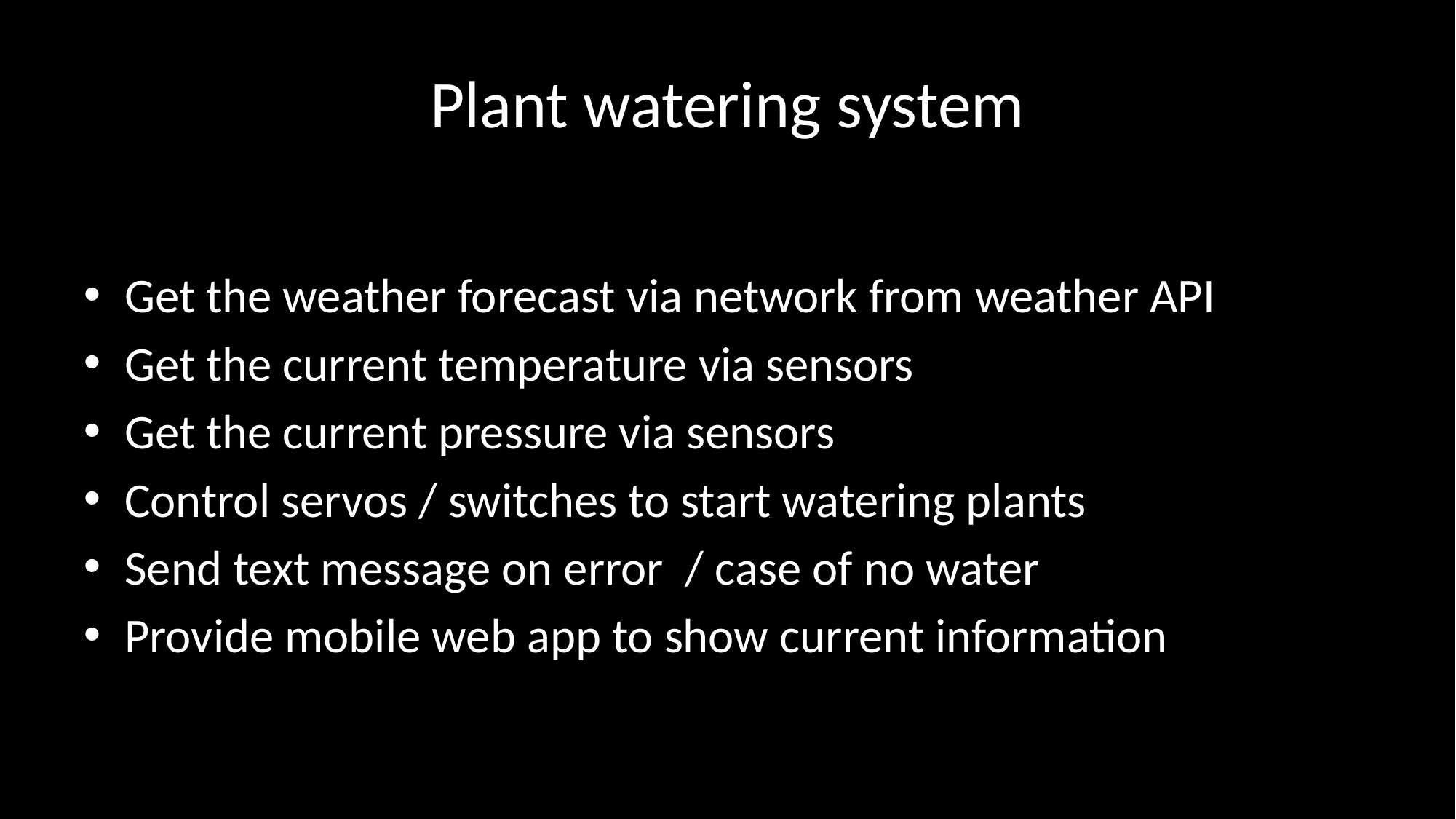

# Plant watering system

Get the weather forecast via network from weather API
Get the current temperature via sensors
Get the current pressure via sensors
Control servos / switches to start watering plants
Send text message on error  / case of no water
Provide mobile web app to show current information